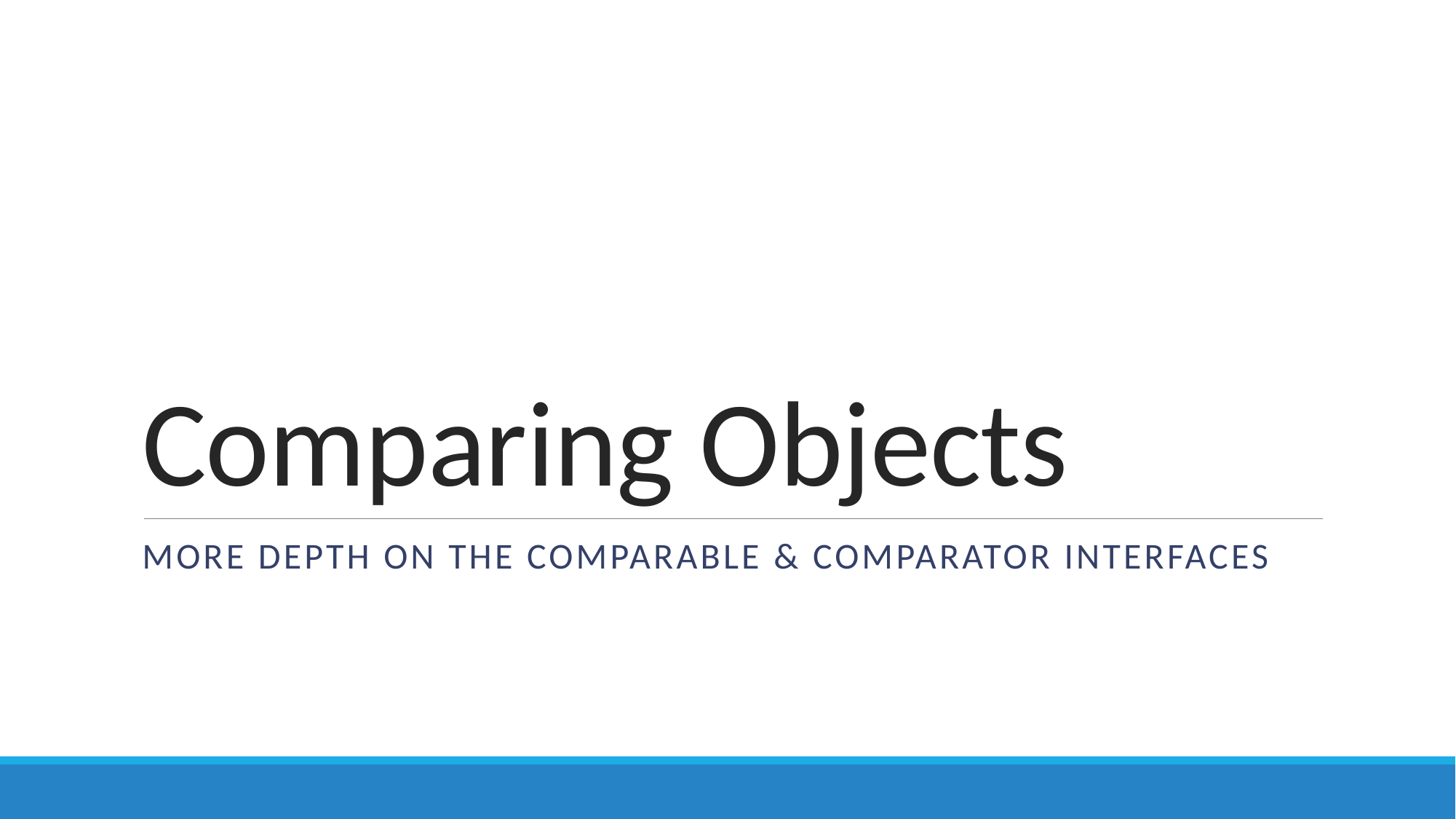

# Comparing Objects
More Depth on the Comparable & Comparator interfaces